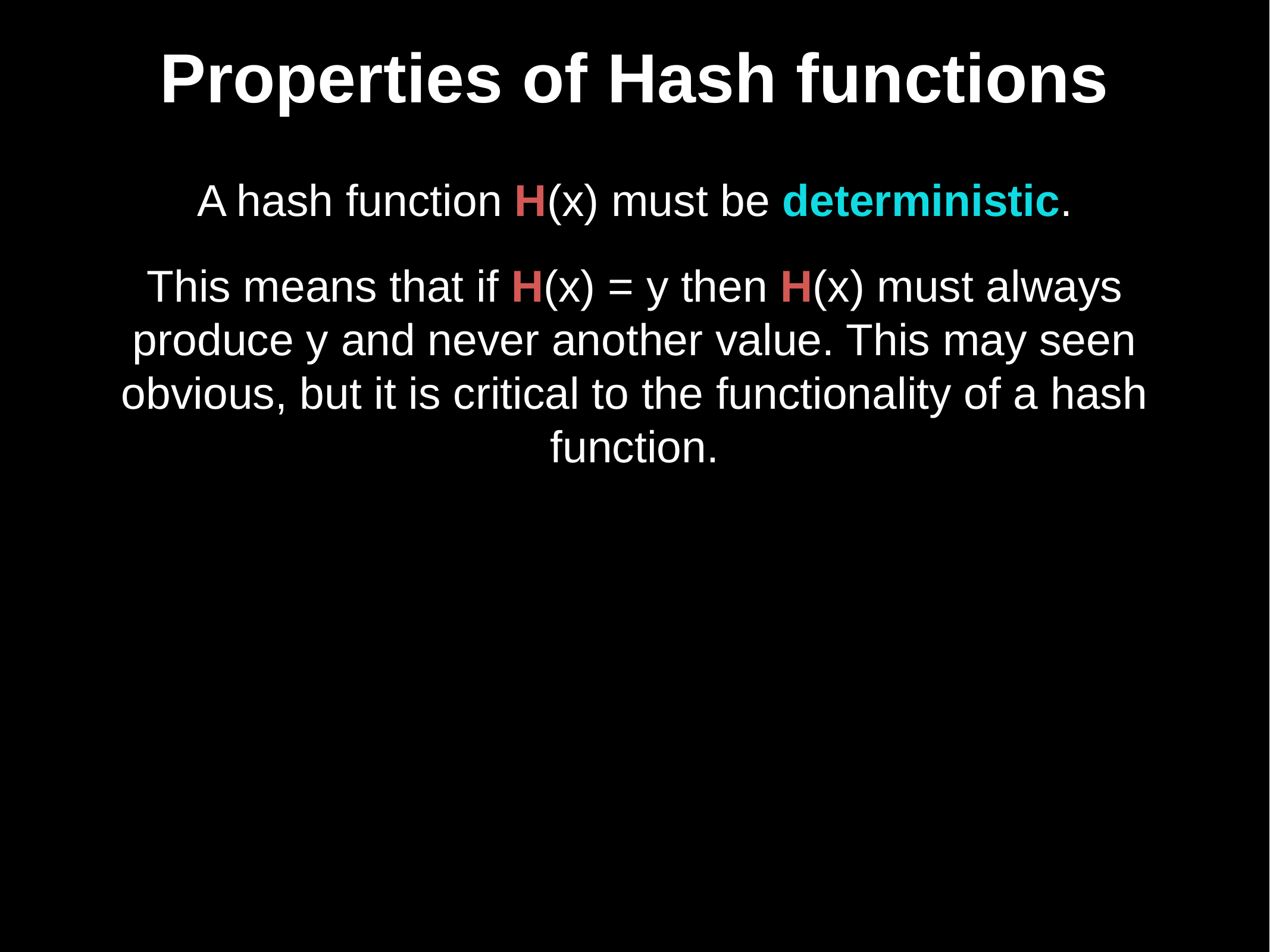

# Properties of Hash functions
A hash function H(x) must be deterministic.
This means that if H(x) = y then H(x) must always produce y and never another value. This may seen obvious, but it is critical to the functionality of a hash function.